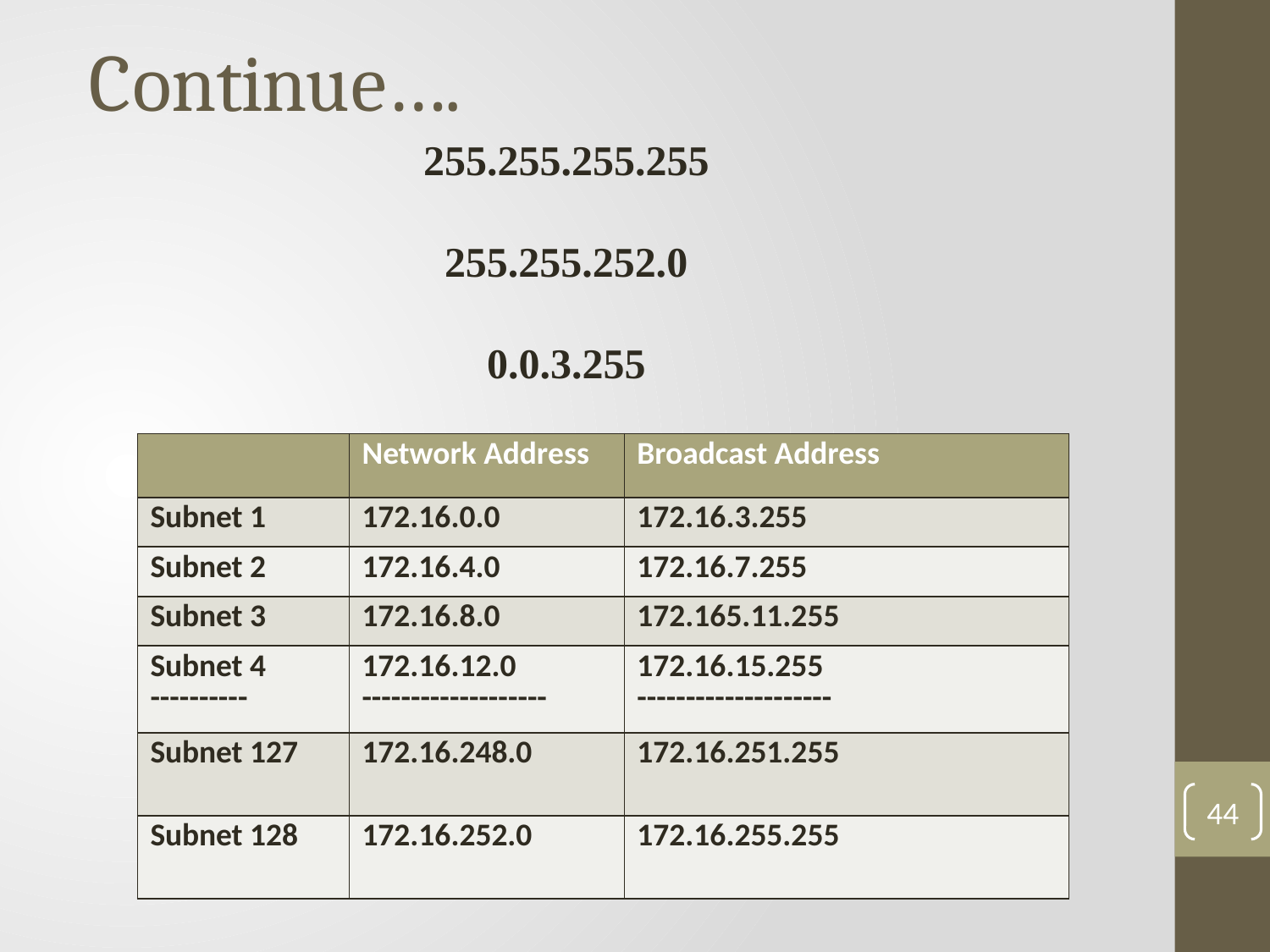

# Continue….
255.255.255.255

255.255.252.0

0.0.3.255
|  | Network Address | Broadcast Address |
| --- | --- | --- |
| Subnet 1 | 172.16.0.0 | 172.16.3.255 |
| Subnet 2 | 172.16.4.0 | 172.16.7.255 |
| Subnet 3 | 172.16.8.0 | 172.165.11.255 |
| Subnet 4 ---------- | 172.16.12.0 ------------------- | 172.16.15.255 -------------------- |
| Subnet 127 | 172.16.248.0 | 172.16.251.255 |
| Subnet 128 | 172.16.252.0 | 172.16.255.255 |
44